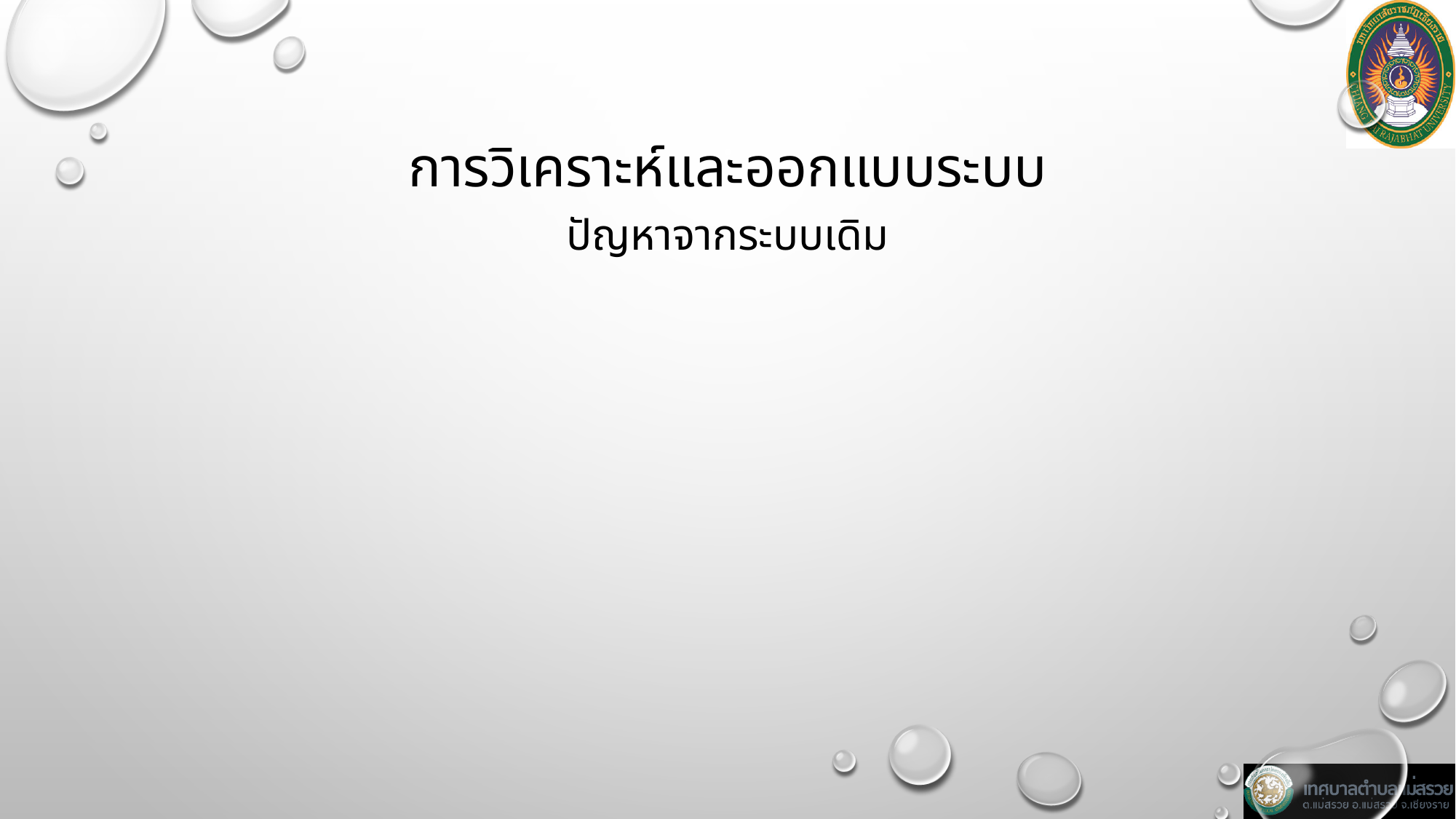

# การวิเคราะห์และออกแบบระบบ
ปัญหาจากระบบเดิม